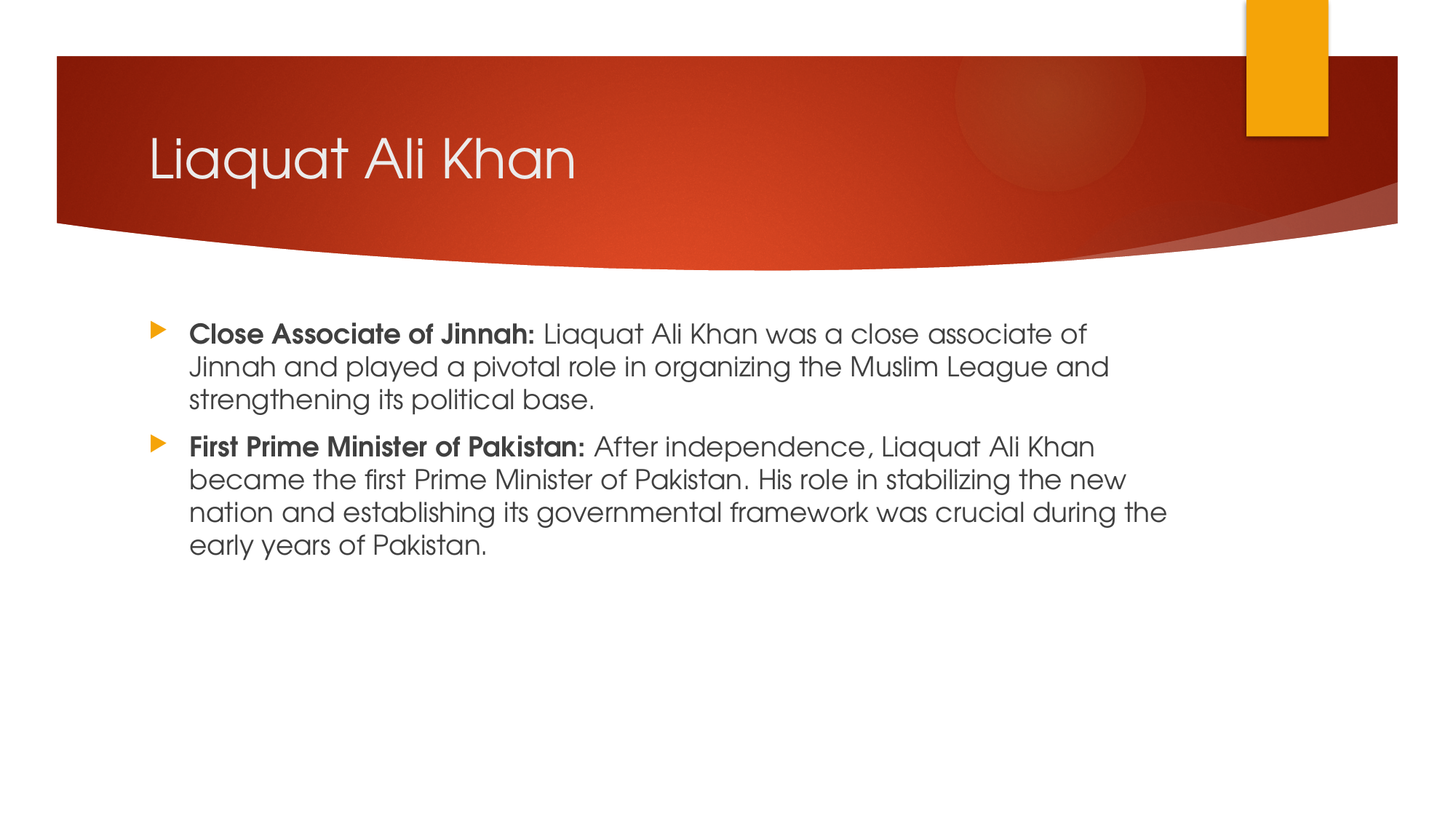

# Liaquat Ali Khan
Close Associate of Jinnah: Liaquat Ali Khan was a close associate of Jinnah and played a pivotal role in organizing the Muslim League and strengthening its political base.
First Prime Minister of Pakistan: After independence, Liaquat Ali Khan became the first Prime Minister of Pakistan. His role in stabilizing the new nation and establishing its governmental framework was crucial during the early years of Pakistan.